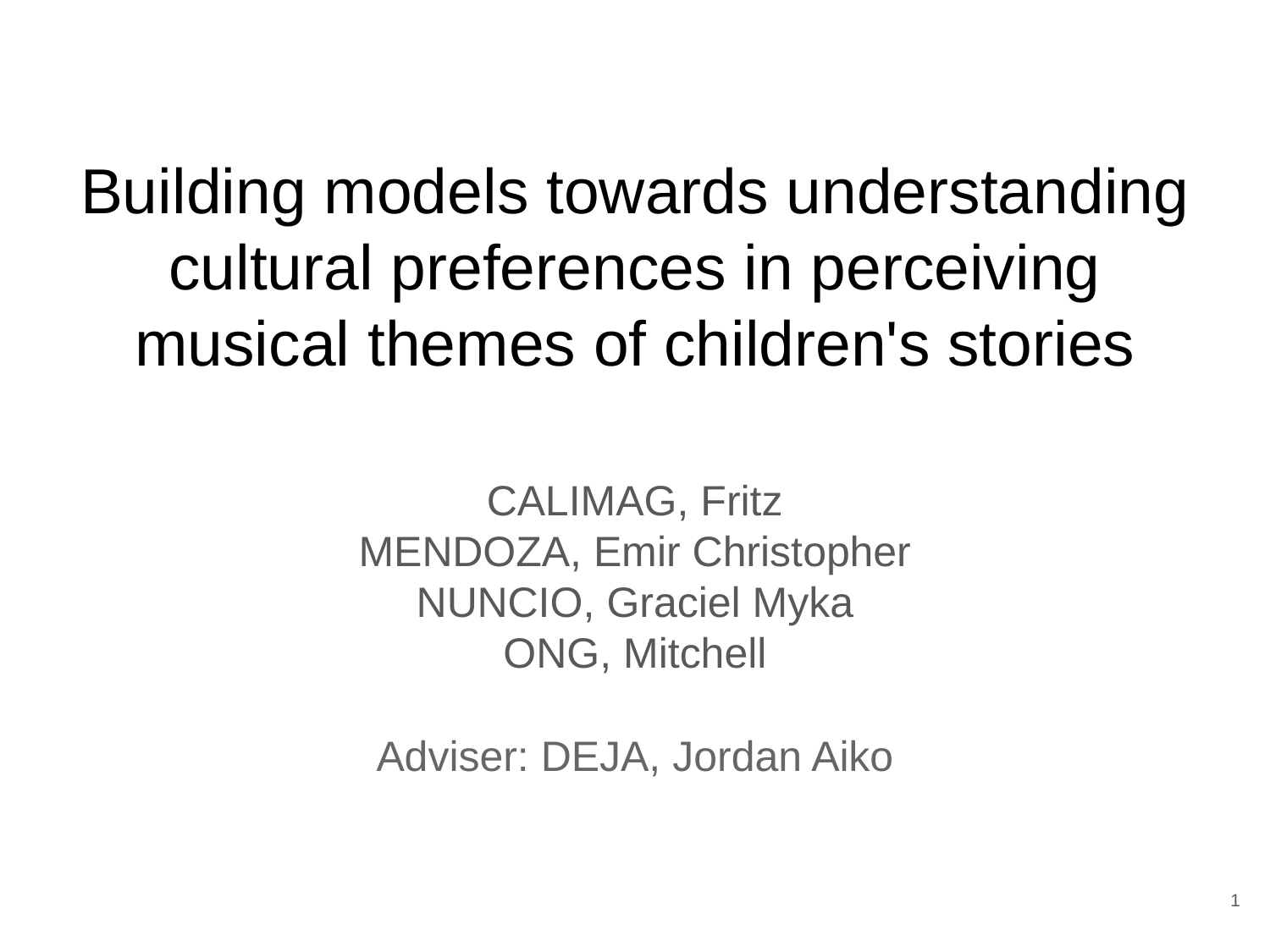

# Building models towards understanding cultural preferences in perceiving musical themes of children's stories
CALIMAG, Fritz
MENDOZA, Emir Christopher
NUNCIO, Graciel Myka
ONG, Mitchell
Adviser: DEJA, Jordan Aiko
1